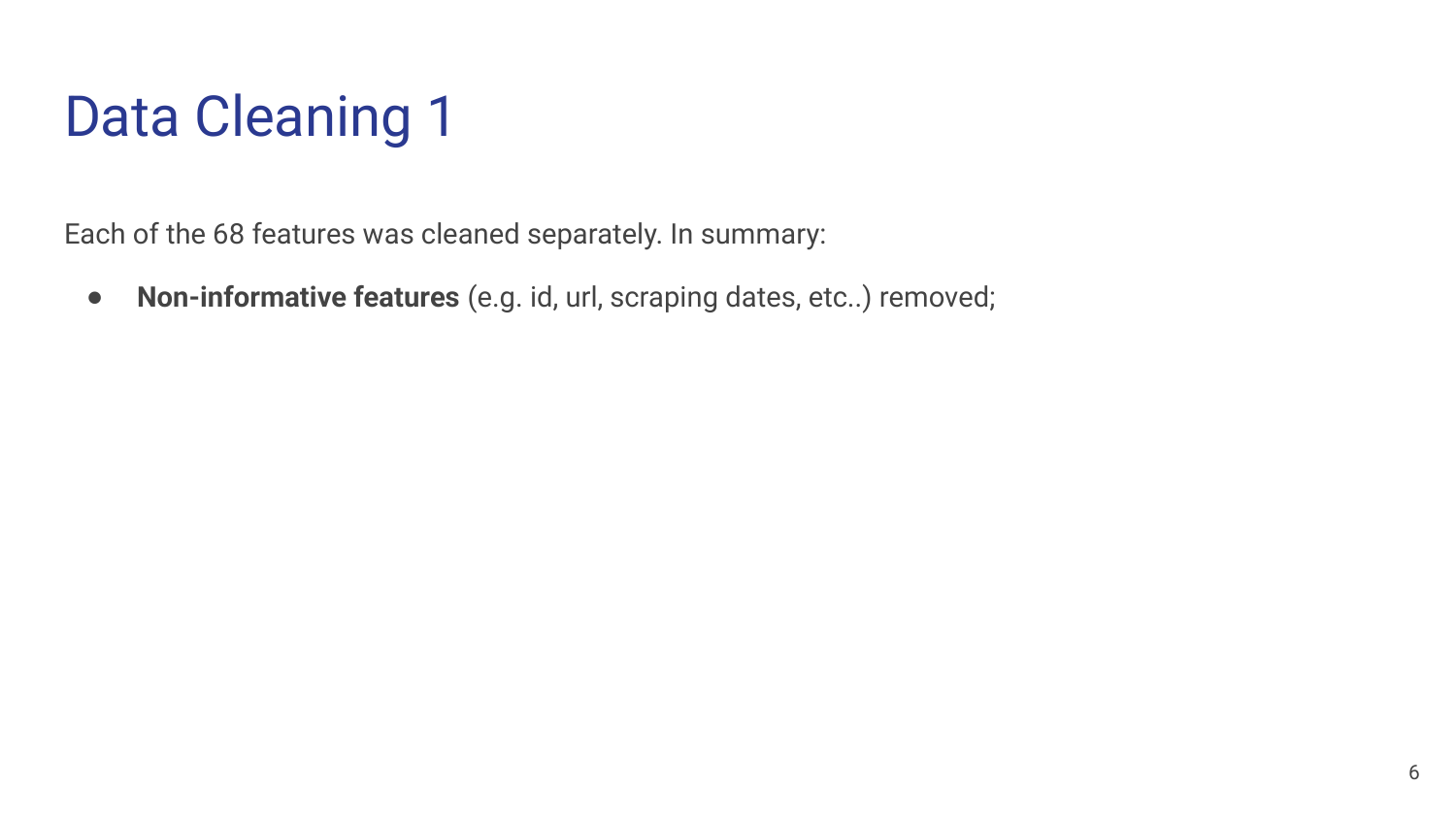

# Data Cleaning 1
Each of the 68 features was cleaned separately. In summary:
Non-informative features (e.g. id, url, scraping dates, etc..) removed;
6